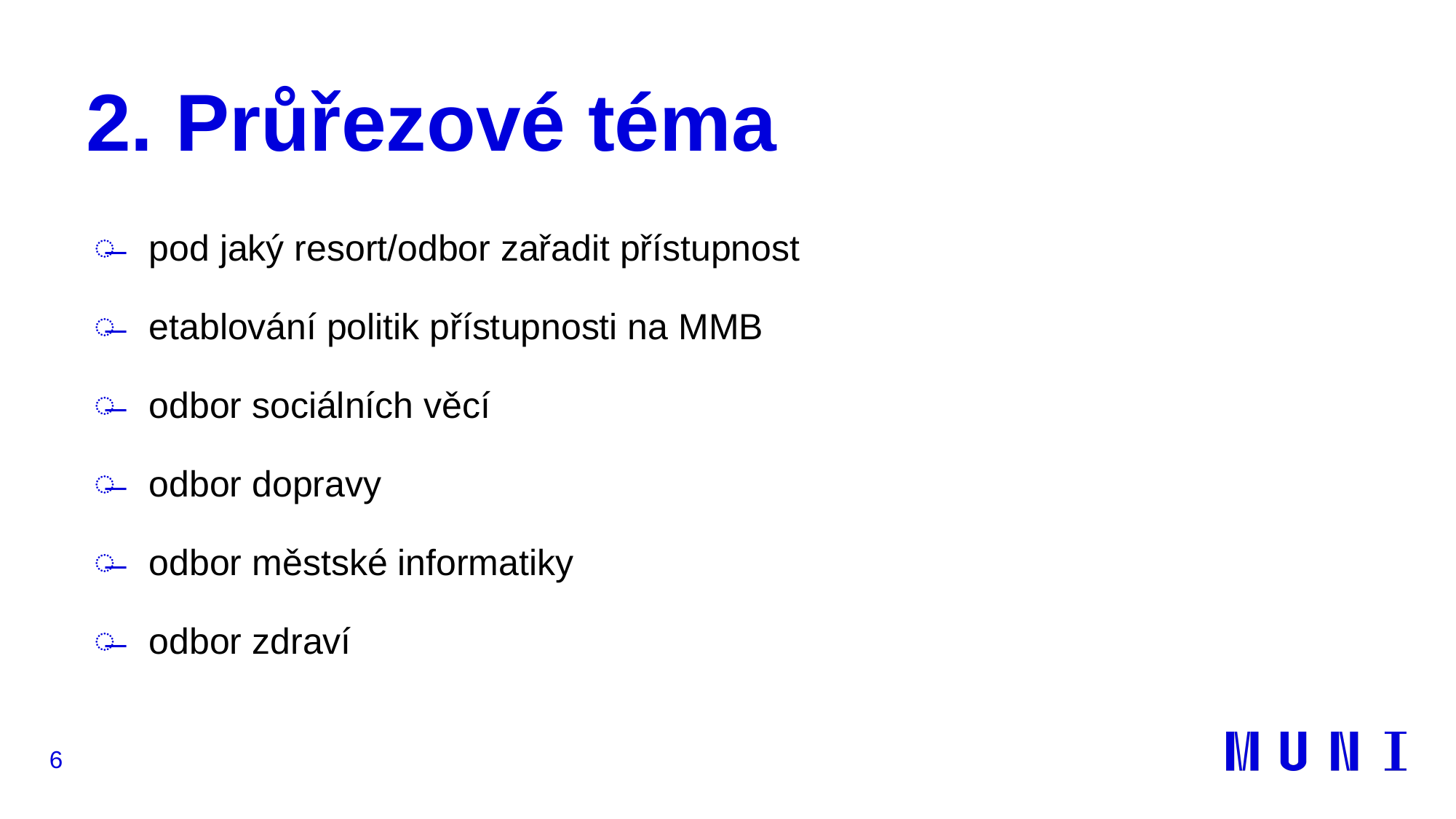

# 2. Průřezové téma
pod jaký resort/odbor zařadit přístupnost

etablování politik přístupnosti na MMB

odbor sociálních věcí

odbor dopravy

odbor městské informatiky

odbor zdraví

6